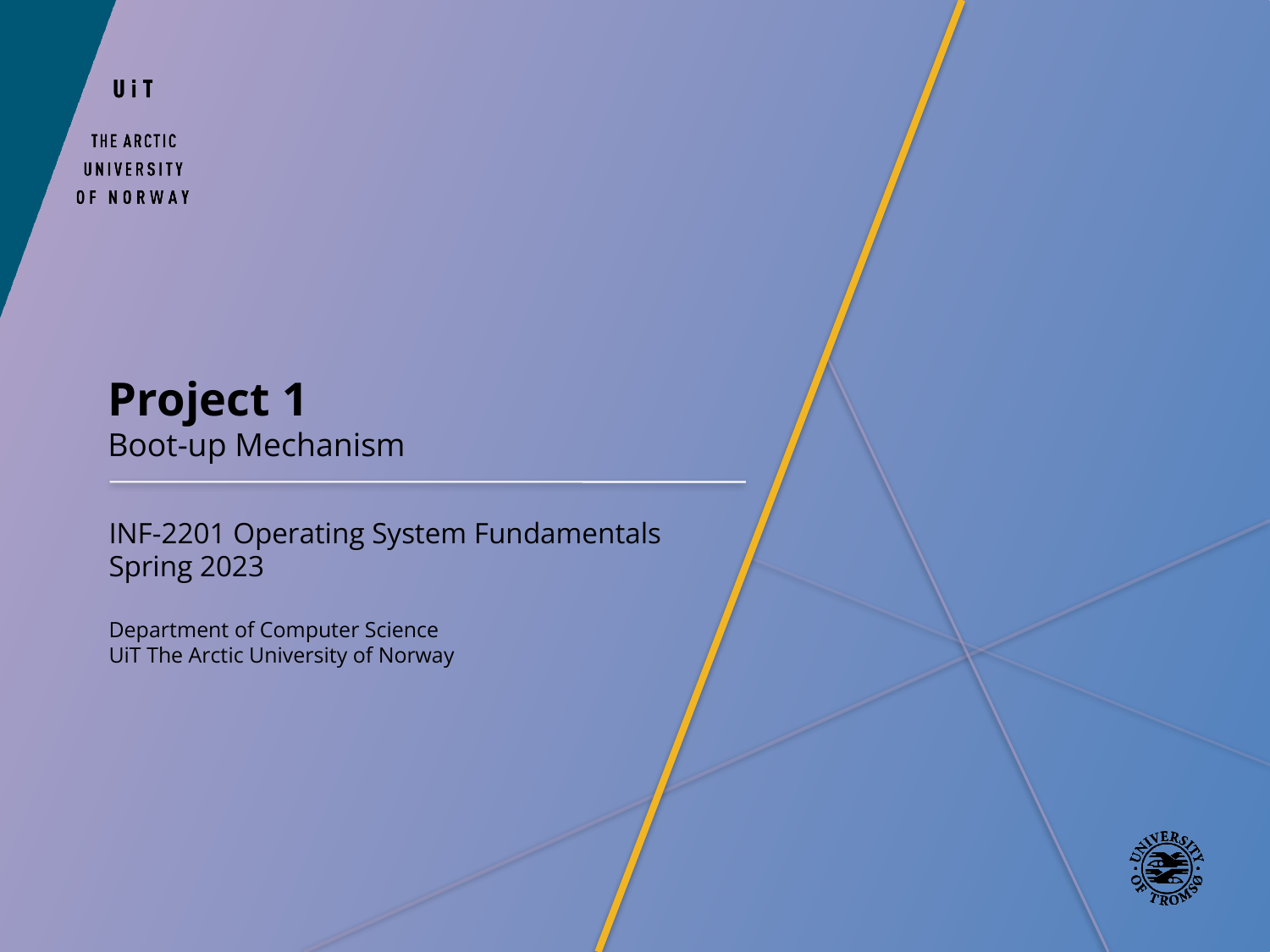

Project 1
Boot-up Mechanism
INF-2201 Operating System Fundamentals
Spring 2023

Department of Computer Science
UiT The Arctic University of Norway